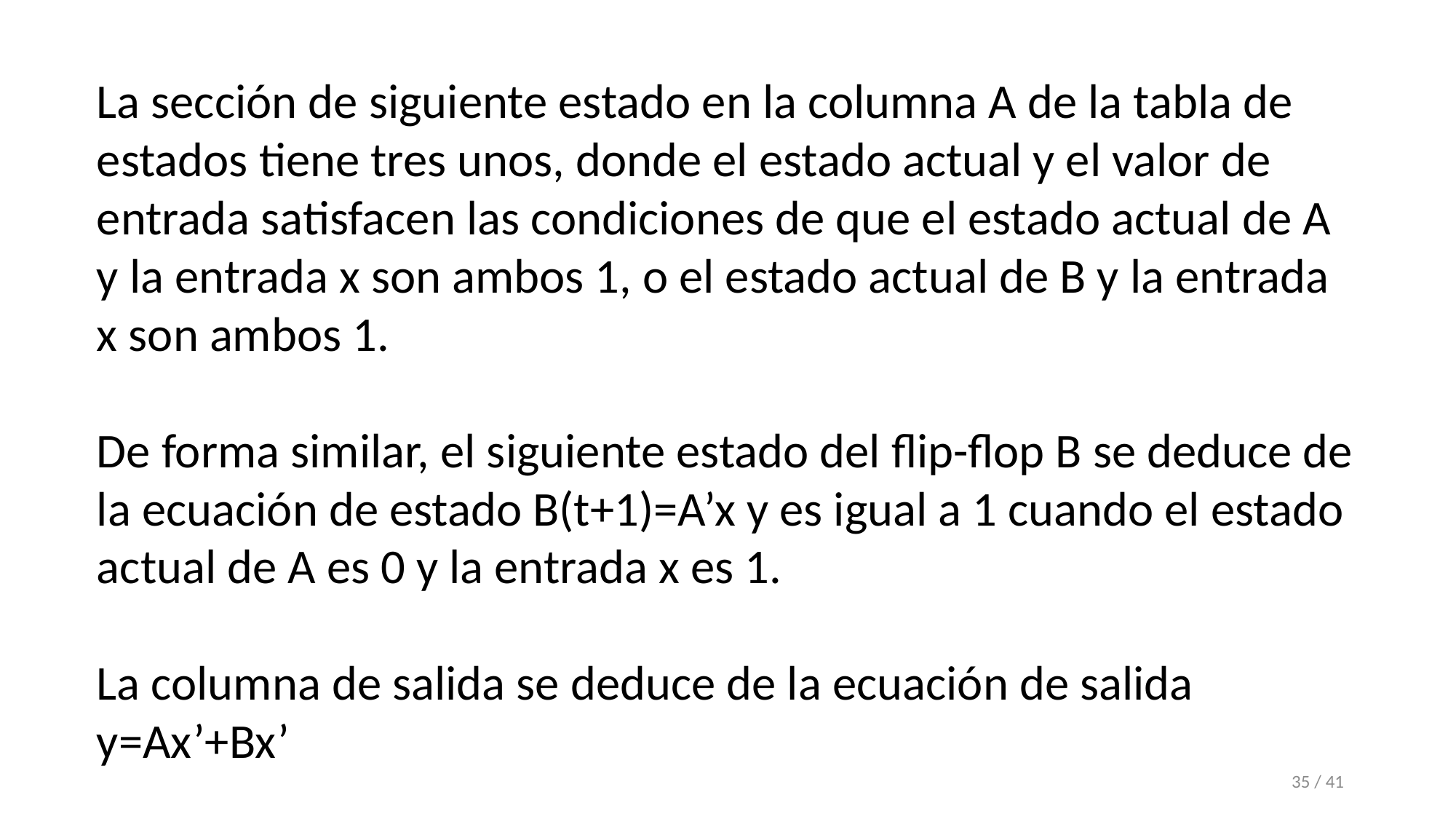

La sección de siguiente estado en la columna A de la tabla de estados tiene tres unos, donde el estado actual y el valor de entrada satisfacen las condiciones de que el estado actual de A y la entrada x son ambos 1, o el estado actual de B y la entrada x son ambos 1.

De forma similar, el siguiente estado del flip-flop B se deduce de la ecuación de estado B(t+1)=A’x y es igual a 1 cuando el estado actual de A es 0 y la entrada x es 1.

La columna de salida se deduce de la ecuación de salida y=Ax’+Bx’
35 / 41